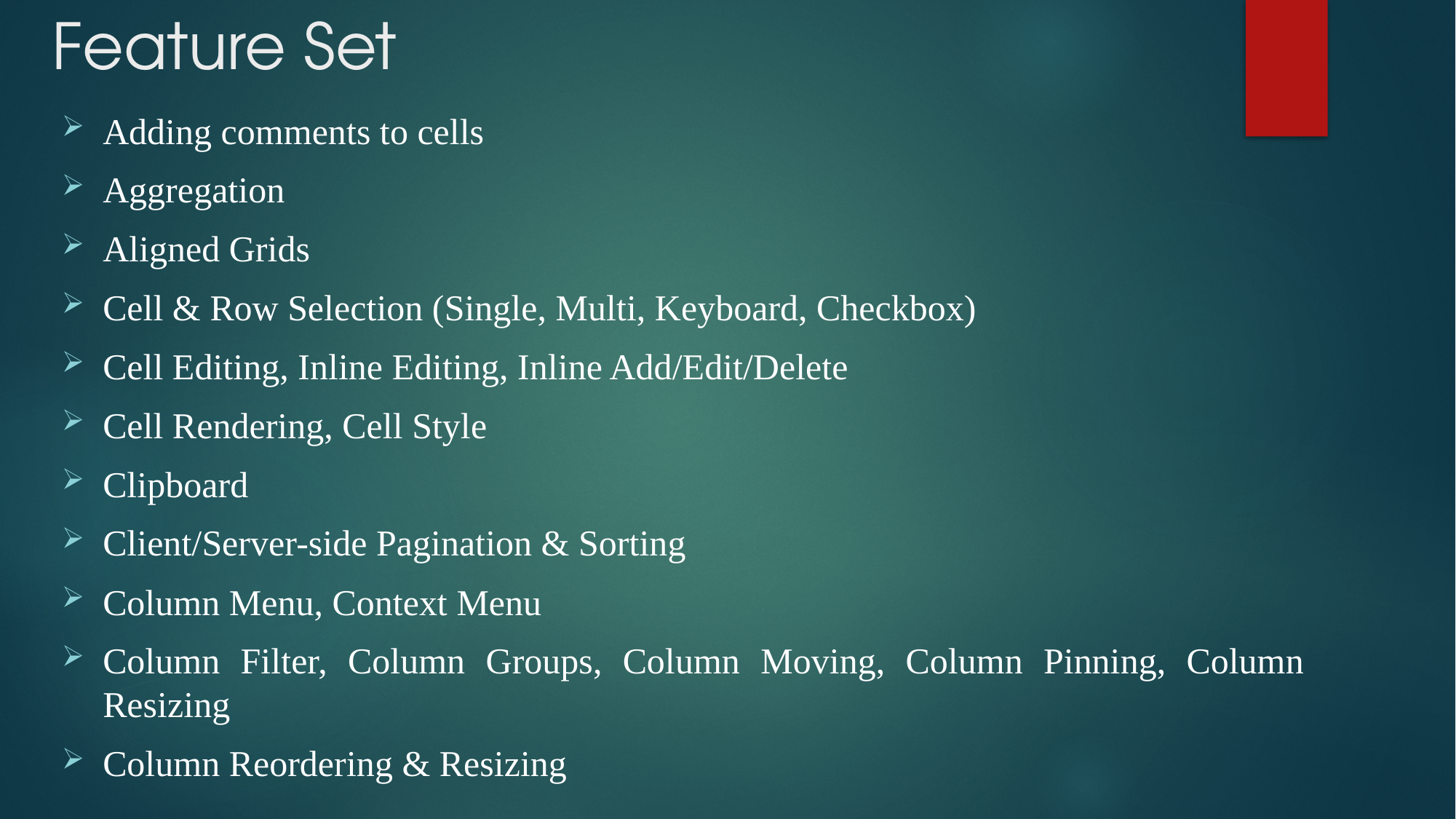

# Feature Set
Adding comments to cells
Aggregation
Aligned Grids
Cell & Row Selection (Single, Multi, Keyboard, Checkbox)
Cell Editing, Inline Editing, Inline Add/Edit/Delete
Cell Rendering, Cell Style
Clipboard
Client/Server-side Pagination & Sorting
Column Menu, Context Menu
Column Filter, Column Groups, Column Moving, Column Pinning, Column Resizing
Column Reordering & Resizing